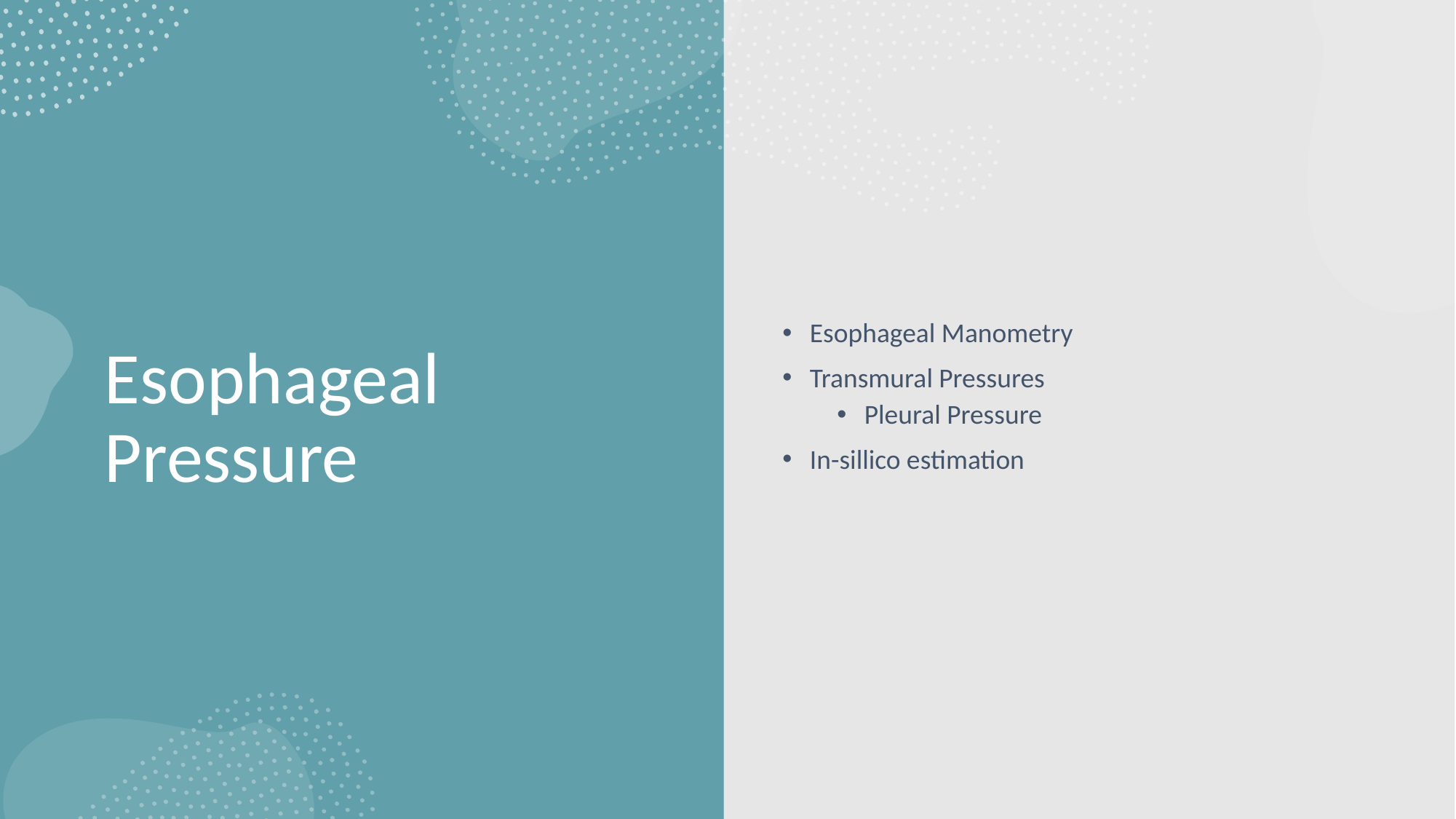

Esophageal Manometry
Transmural Pressures
Pleural Pressure
In-sillico estimation

# Esophageal Pressure